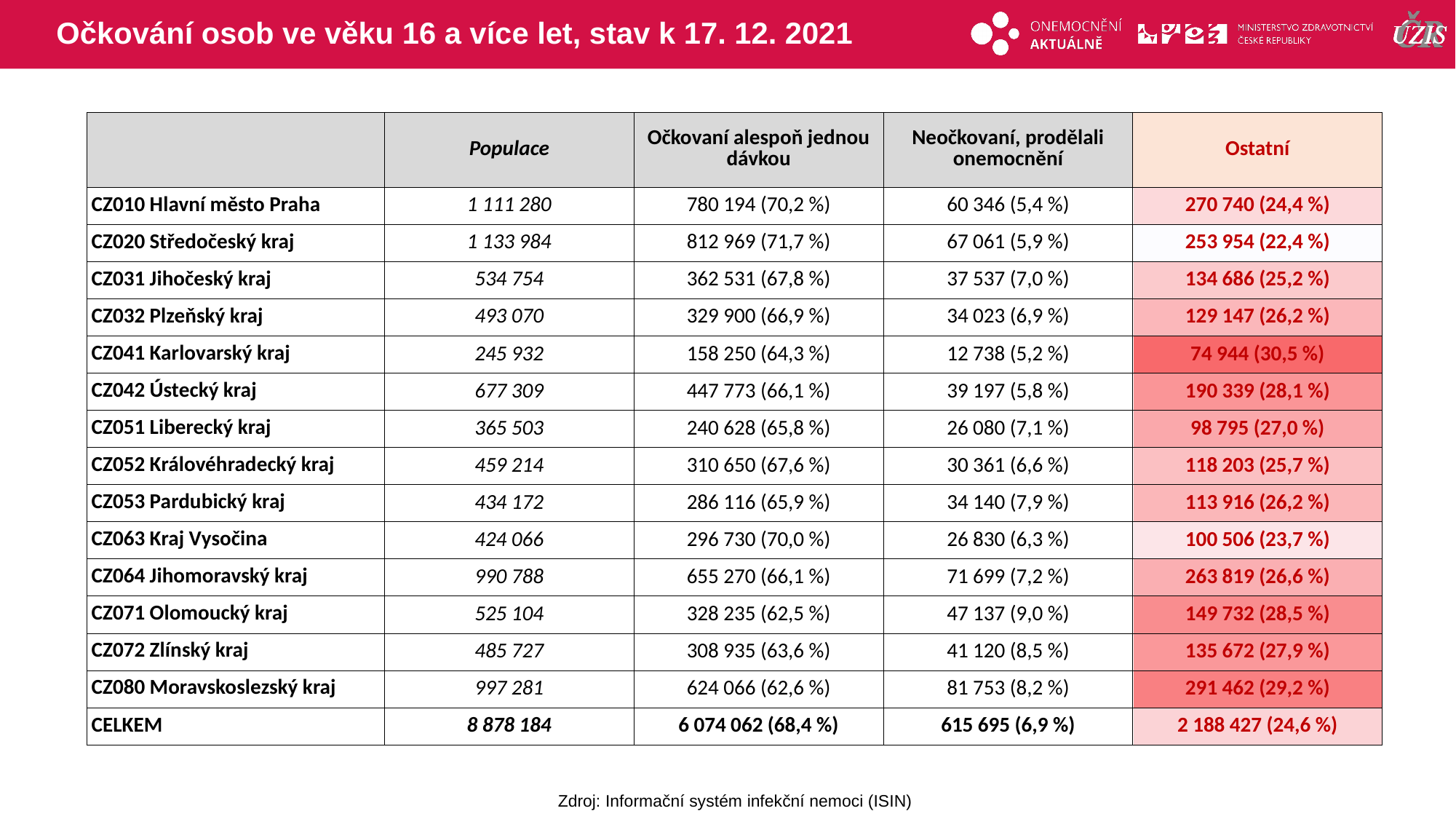

# Očkování osob ve věku 16 a více let, stav k 17. 12. 2021
|  | Populace | Očkovaní alespoň jednou dávkou | Neočkovaní, prodělali onemocnění | Ostatní |
| --- | --- | --- | --- | --- |
| CZ010 Hlavní město Praha | 1 111 280 | 780 194 (70,2 %) | 60 346 (5,4 %) | 270 740 (24,4 %) |
| CZ020 Středočeský kraj | 1 133 984 | 812 969 (71,7 %) | 67 061 (5,9 %) | 253 954 (22,4 %) |
| CZ031 Jihočeský kraj | 534 754 | 362 531 (67,8 %) | 37 537 (7,0 %) | 134 686 (25,2 %) |
| CZ032 Plzeňský kraj | 493 070 | 329 900 (66,9 %) | 34 023 (6,9 %) | 129 147 (26,2 %) |
| CZ041 Karlovarský kraj | 245 932 | 158 250 (64,3 %) | 12 738 (5,2 %) | 74 944 (30,5 %) |
| CZ042 Ústecký kraj | 677 309 | 447 773 (66,1 %) | 39 197 (5,8 %) | 190 339 (28,1 %) |
| CZ051 Liberecký kraj | 365 503 | 240 628 (65,8 %) | 26 080 (7,1 %) | 98 795 (27,0 %) |
| CZ052 Královéhradecký kraj | 459 214 | 310 650 (67,6 %) | 30 361 (6,6 %) | 118 203 (25,7 %) |
| CZ053 Pardubický kraj | 434 172 | 286 116 (65,9 %) | 34 140 (7,9 %) | 113 916 (26,2 %) |
| CZ063 Kraj Vysočina | 424 066 | 296 730 (70,0 %) | 26 830 (6,3 %) | 100 506 (23,7 %) |
| CZ064 Jihomoravský kraj | 990 788 | 655 270 (66,1 %) | 71 699 (7,2 %) | 263 819 (26,6 %) |
| CZ071 Olomoucký kraj | 525 104 | 328 235 (62,5 %) | 47 137 (9,0 %) | 149 732 (28,5 %) |
| CZ072 Zlínský kraj | 485 727 | 308 935 (63,6 %) | 41 120 (8,5 %) | 135 672 (27,9 %) |
| CZ080 Moravskoslezský kraj | 997 281 | 624 066 (62,6 %) | 81 753 (8,2 %) | 291 462 (29,2 %) |
| CELKEM | 8 878 184 | 6 074 062 (68,4 %) | 615 695 (6,9 %) | 2 188 427 (24,6 %) |
|  |
| --- |
|  |
|  |
|  |
|  |
|  |
|  |
|  |
|  |
|  |
|  |
|  |
|  |
|  |
|  |
Zdroj: Informační systém infekční nemoci (ISIN)